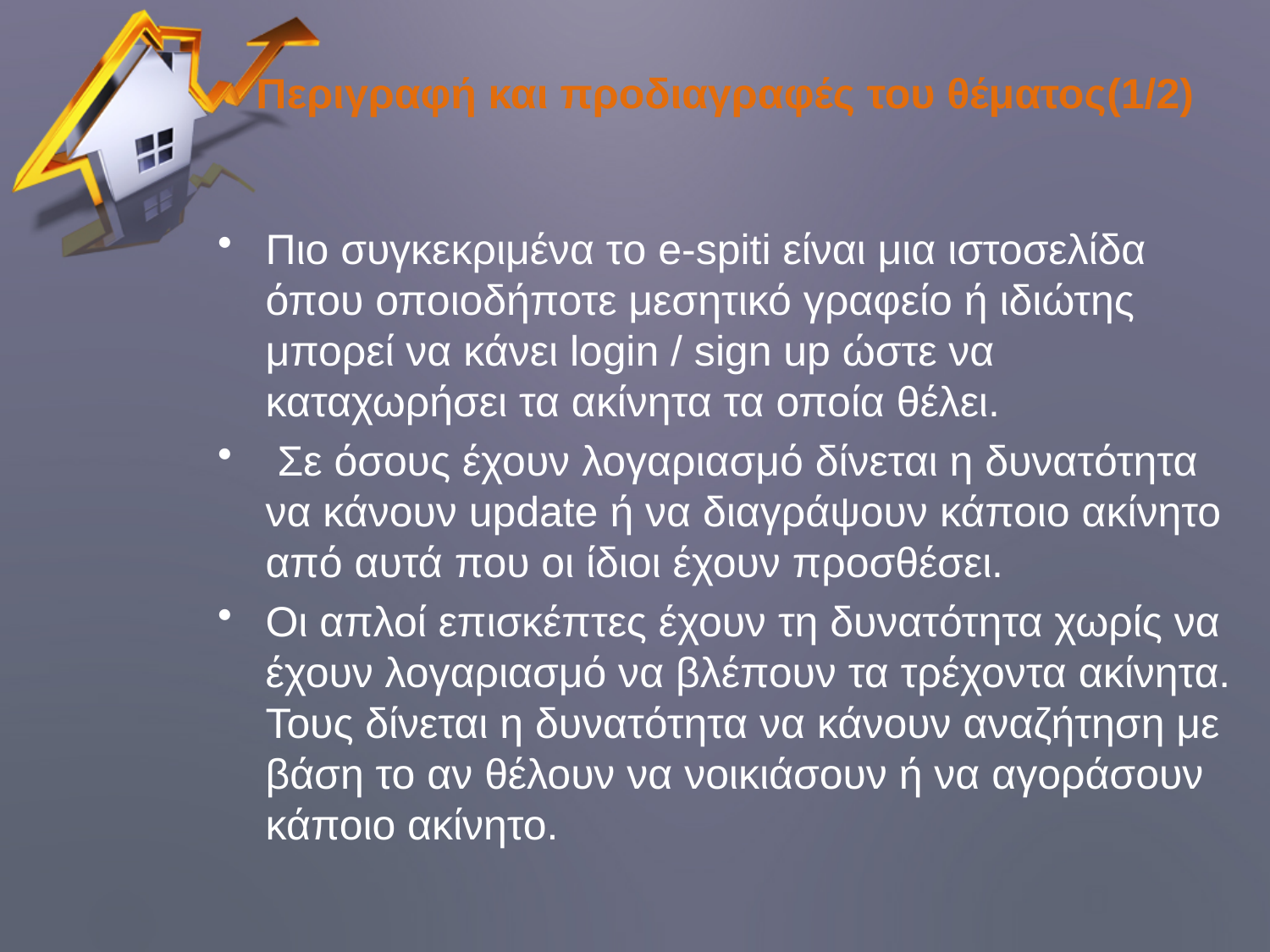

# Περιγραφή και προδιαγραφές του θέματος(1/2)
Πιο συγκεκριμένα τo e-spiti είναι μια ιστοσελίδα όπου οποιοδήποτε μεσητικό γραφείο ή ιδιώτης μπορεί να κάνει login / sign up ώστε να καταχωρήσει τα ακίνητα τα οποία θέλει.
 Σε όσους έχουν λογαριασμό δίνεται η δυνατότητα να κάνουν update ή να διαγράψουν κάποιο ακίνητο από αυτά που οι ίδιοι έχουν προσθέσει.
Οι απλοί επισκέπτες έχουν τη δυνατότητα χωρίς να έχουν λογαριασμό να βλέπουν τα τρέχοντα ακίνητα. Τους δίνεται η δυνατότητα να κάνουν αναζήτηση με βάση το αν θέλουν να νοικιάσουν ή να αγοράσουν κάποιο ακίνητο.